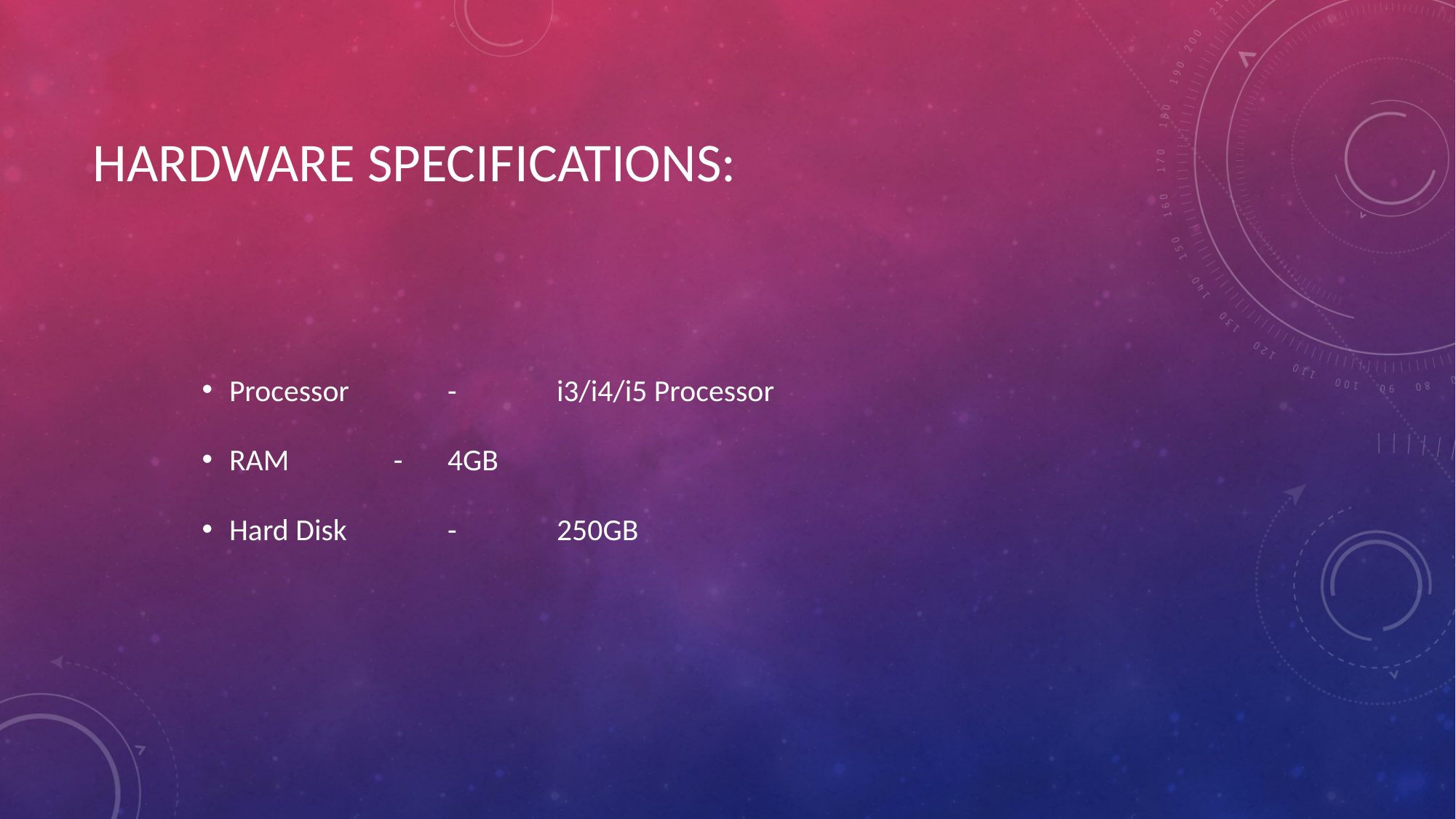

# hardware specifications:
Processor	-	i3/i4/i5 Processor
RAM	        -	4GB
Hard Disk	-	250GB